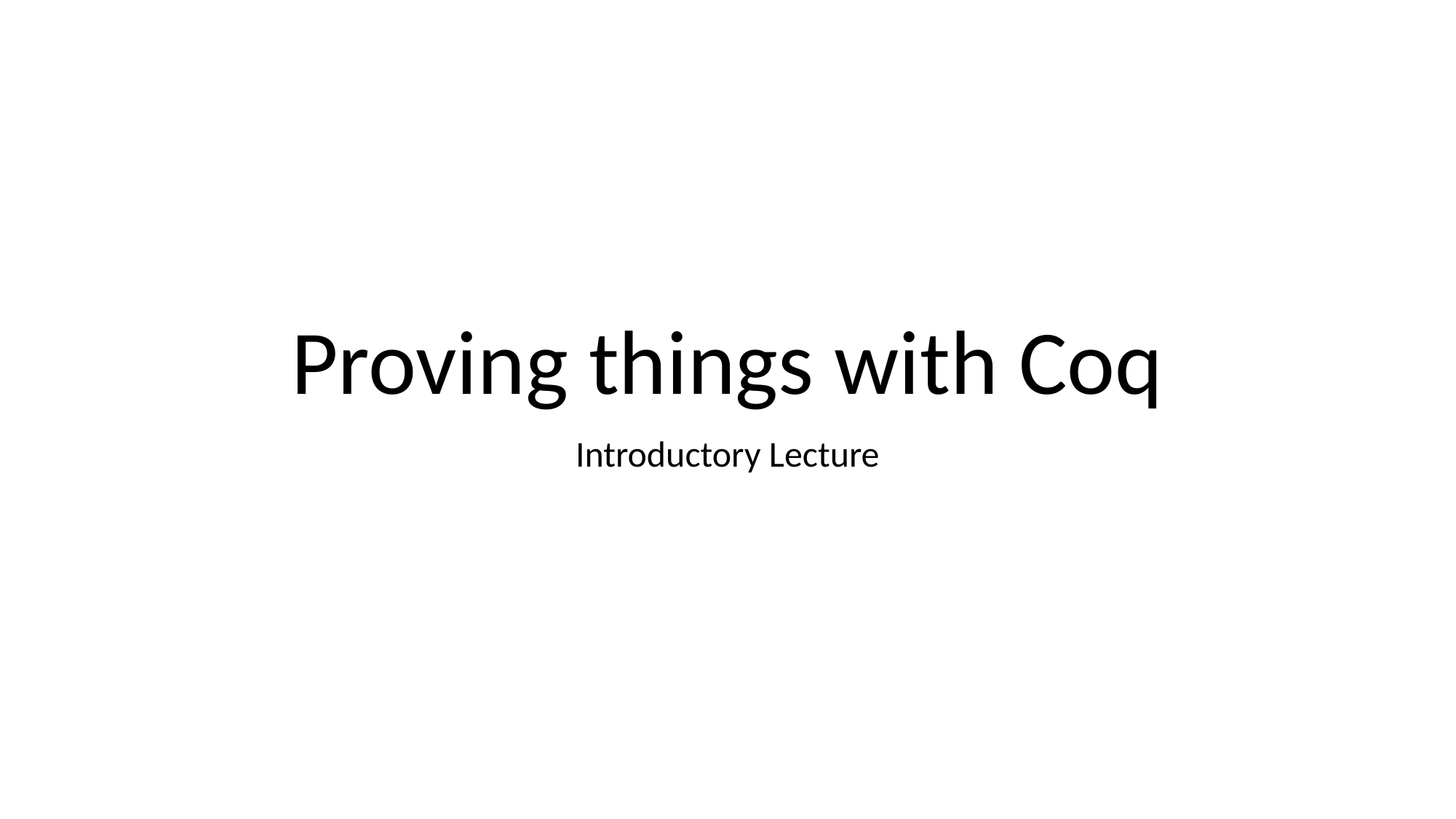

# Proving things with Coq
Introductory Lecture